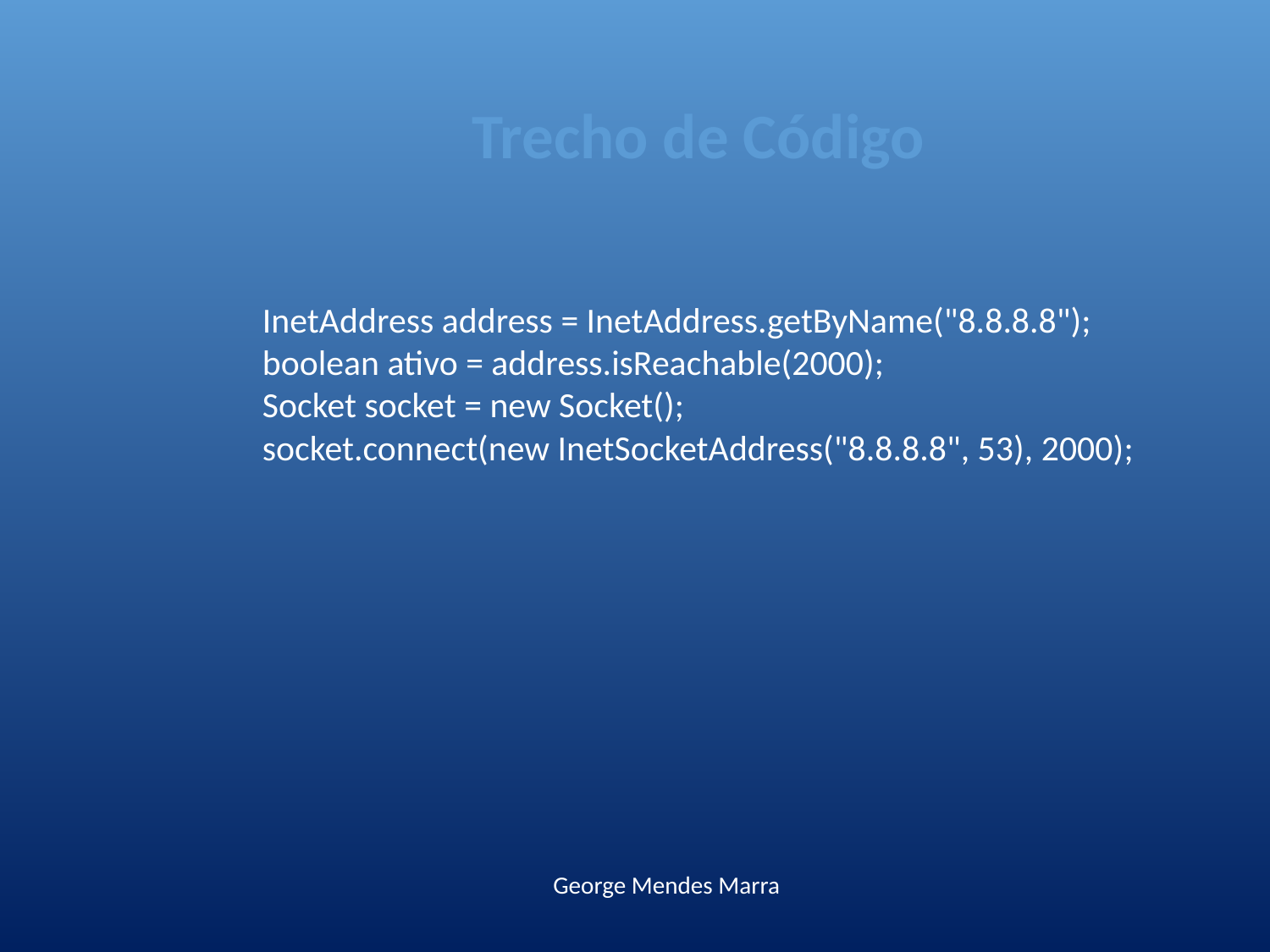

Trecho de Código
InetAddress address = InetAddress.getByName("8.8.8.8");
boolean ativo = address.isReachable(2000);
Socket socket = new Socket();
socket.connect(new InetSocketAddress("8.8.8.8", 53), 2000);
George Mendes Marra